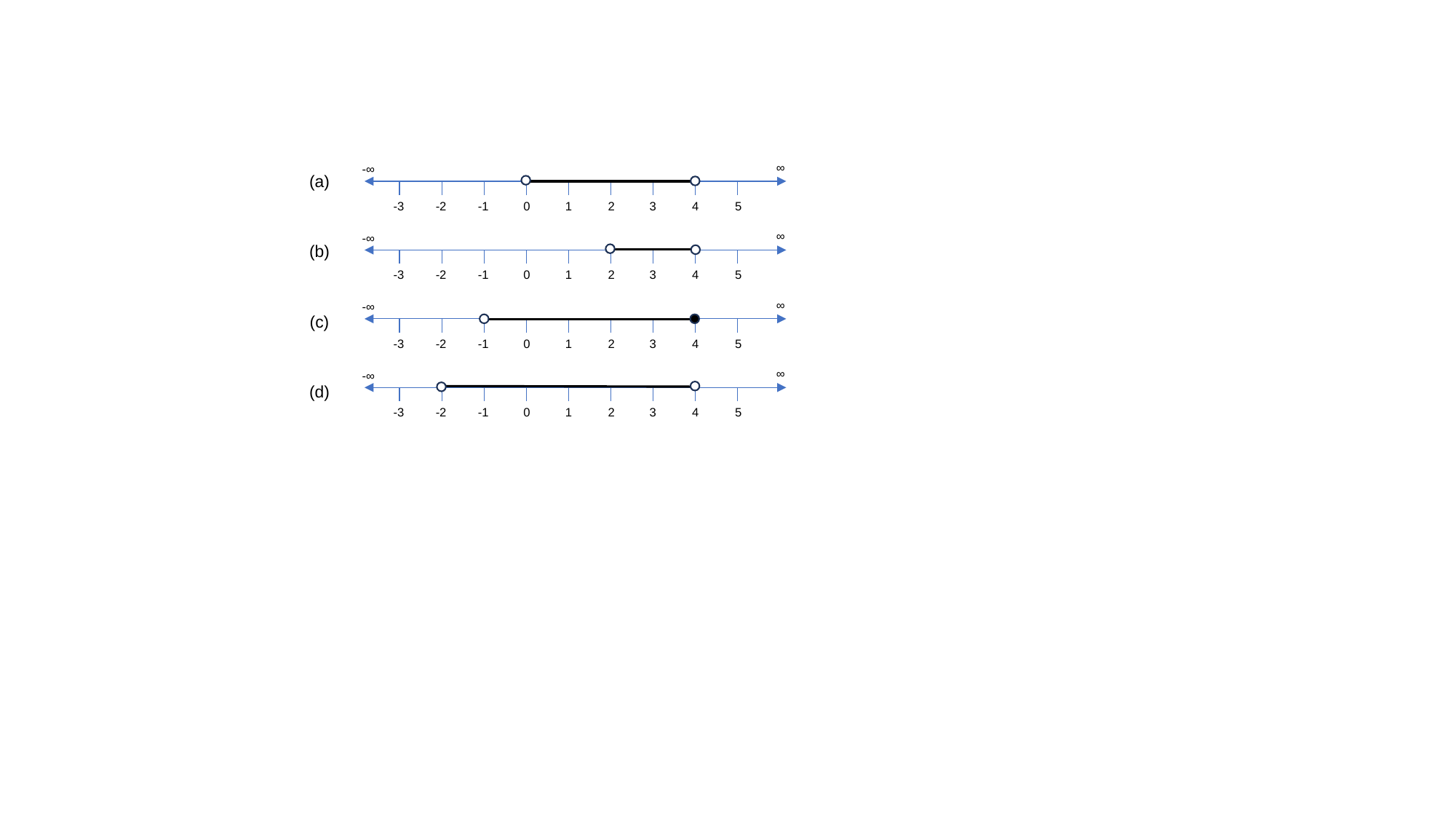

∞
-∞
-3
-2
-1
0
1
2
3
4
5
(a)

∞
-∞
-3
-2
-1
0
1
2
3
4
5
(b)

∞
-∞
-3
-2
-1
0
1
2
3
4
5
(c)

∞
-∞
-3
-2
-1
0
1
2
3
4
5
(d)